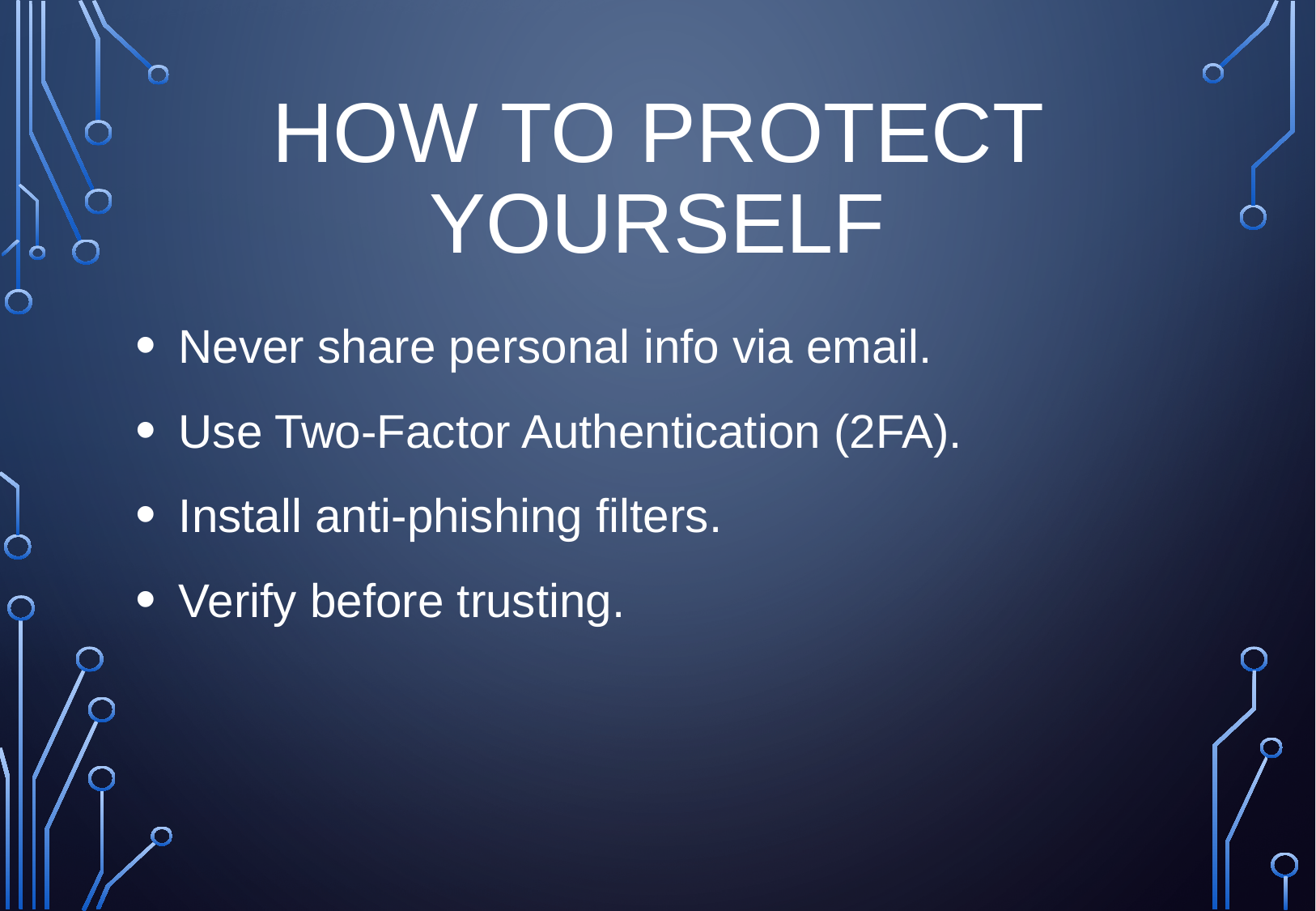

# How to Protect Yourself
 Never share personal info via email.
 Use Two-Factor Authentication (2FA).
 Install anti-phishing filters.
 Verify before trusting.